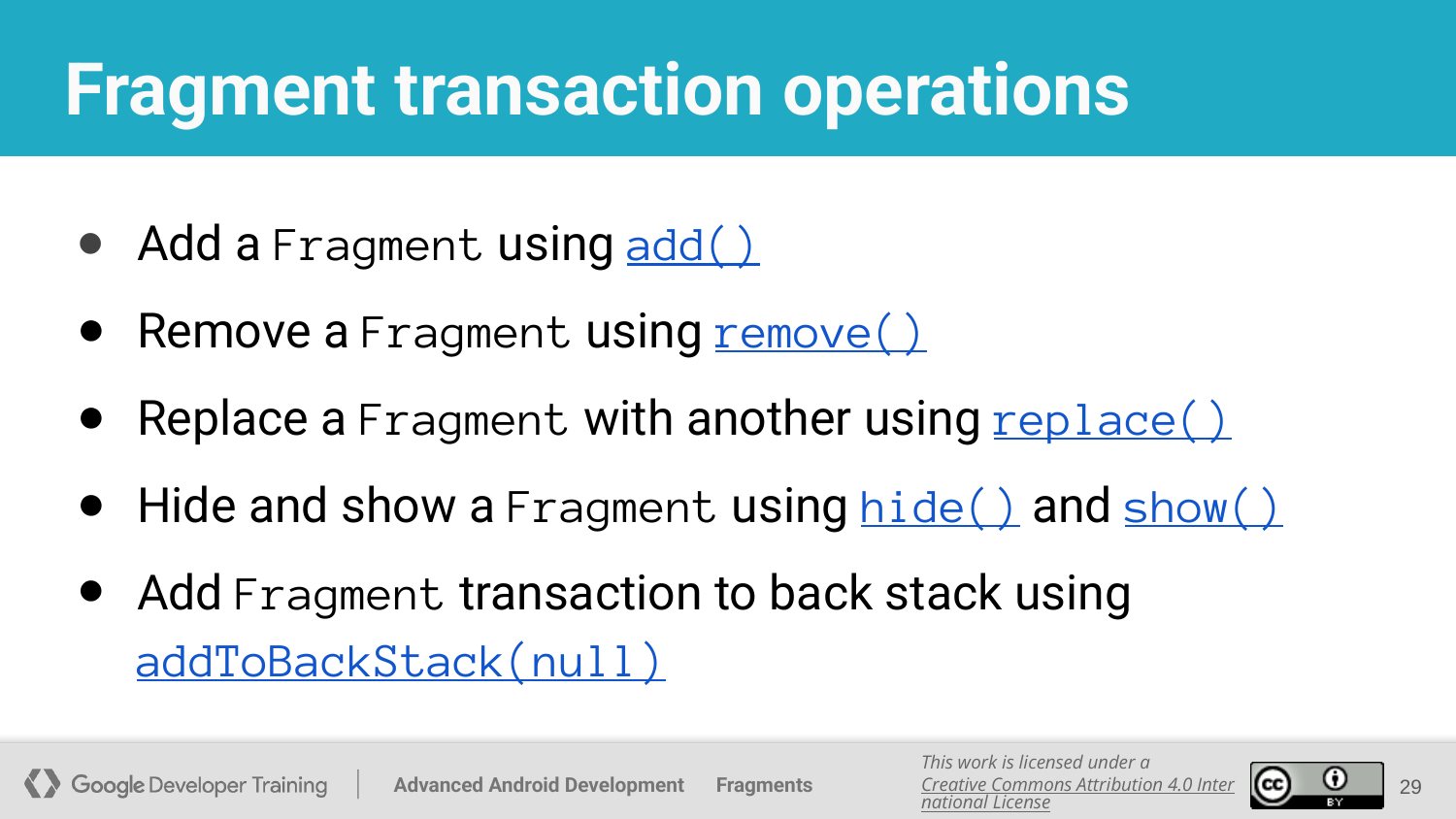

# Fragment transaction operations
Add a Fragment using add()
Remove a Fragment using remove()
Replace a Fragment with another using replace()
Hide and show a Fragment using hide() and show()
Add Fragment transaction to back stack using addToBackStack(null)
29